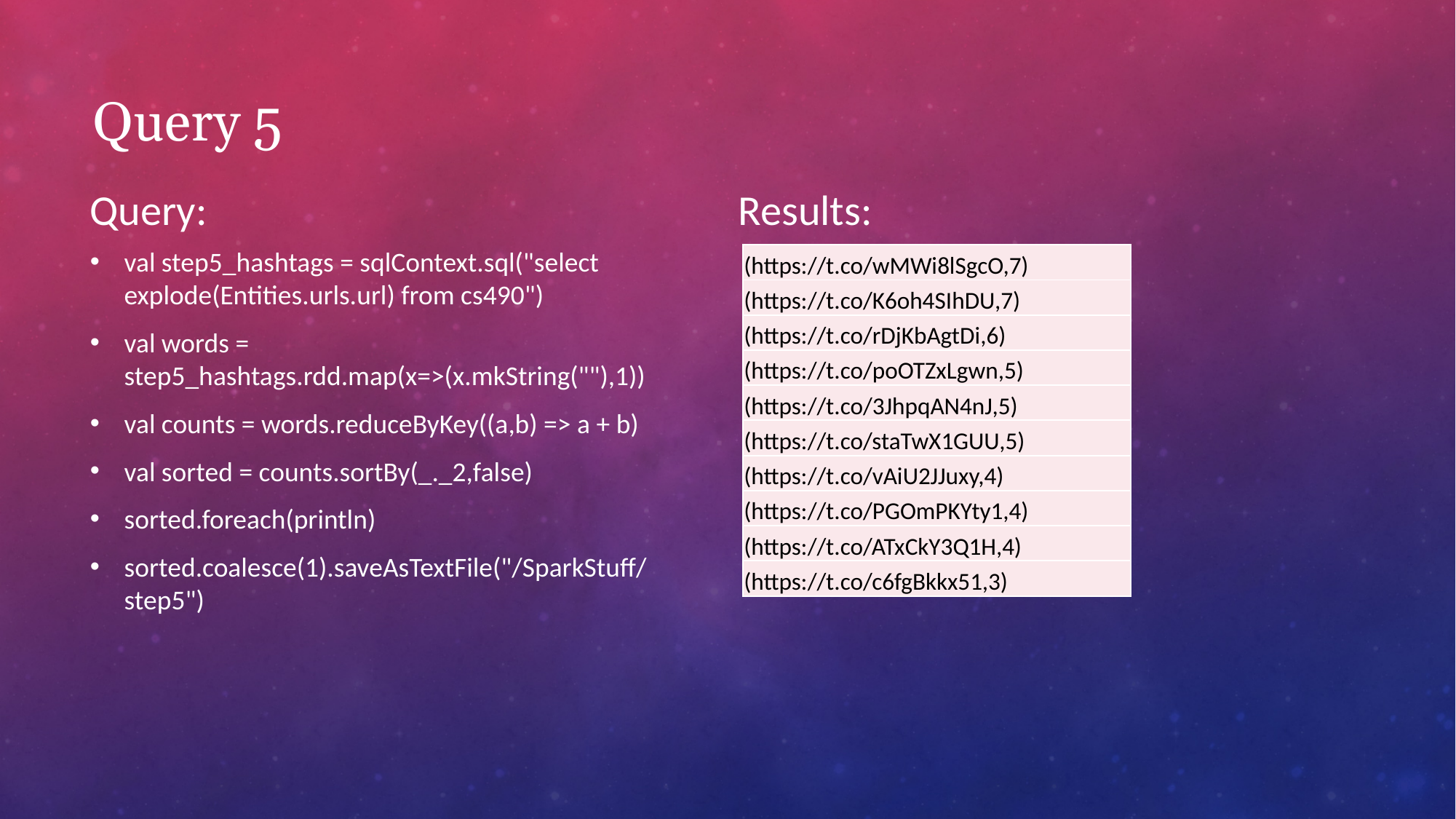

# Query 5
Query:
Results:
val step5_hashtags = sqlContext.sql("select explode(Entities.urls.url) from cs490")
val words = step5_hashtags.rdd.map(x=>(x.mkString(""),1))
val counts = words.reduceByKey((a,b) => a + b)
val sorted = counts.sortBy(_._2,false)
sorted.foreach(println)
sorted.coalesce(1).saveAsTextFile("/SparkStuff/step5")
| (https://t.co/wMWi8lSgcO,7) |
| --- |
| (https://t.co/K6oh4SIhDU,7) |
| (https://t.co/rDjKbAgtDi,6) |
| (https://t.co/poOTZxLgwn,5) |
| (https://t.co/3JhpqAN4nJ,5) |
| (https://t.co/staTwX1GUU,5) |
| (https://t.co/vAiU2JJuxy,4) |
| (https://t.co/PGOmPKYty1,4) |
| (https://t.co/ATxCkY3Q1H,4) |
| (https://t.co/c6fgBkkx51,3) |